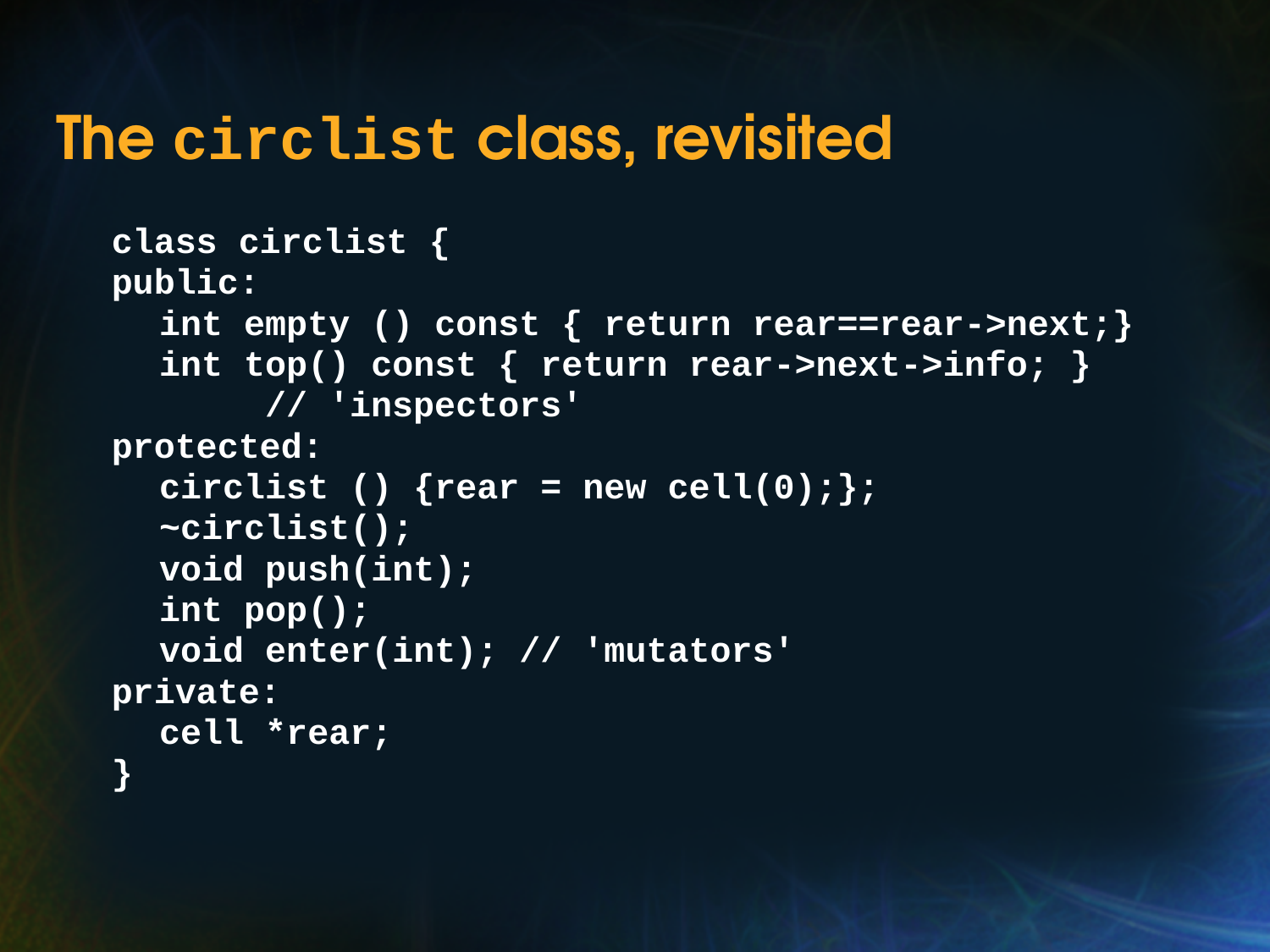

# The circlist class, revisited
class circlist {
public:
	int empty () const { return rear==rear->next;}
	int top() const { return rear->next->info; }
	     // 'inspectors'
protected:
	circlist () {rear = new cell(0);};
	~circlist();
	void push(int);
	int pop();
	void enter(int); // 'mutators'
private:
	cell *rear;
}